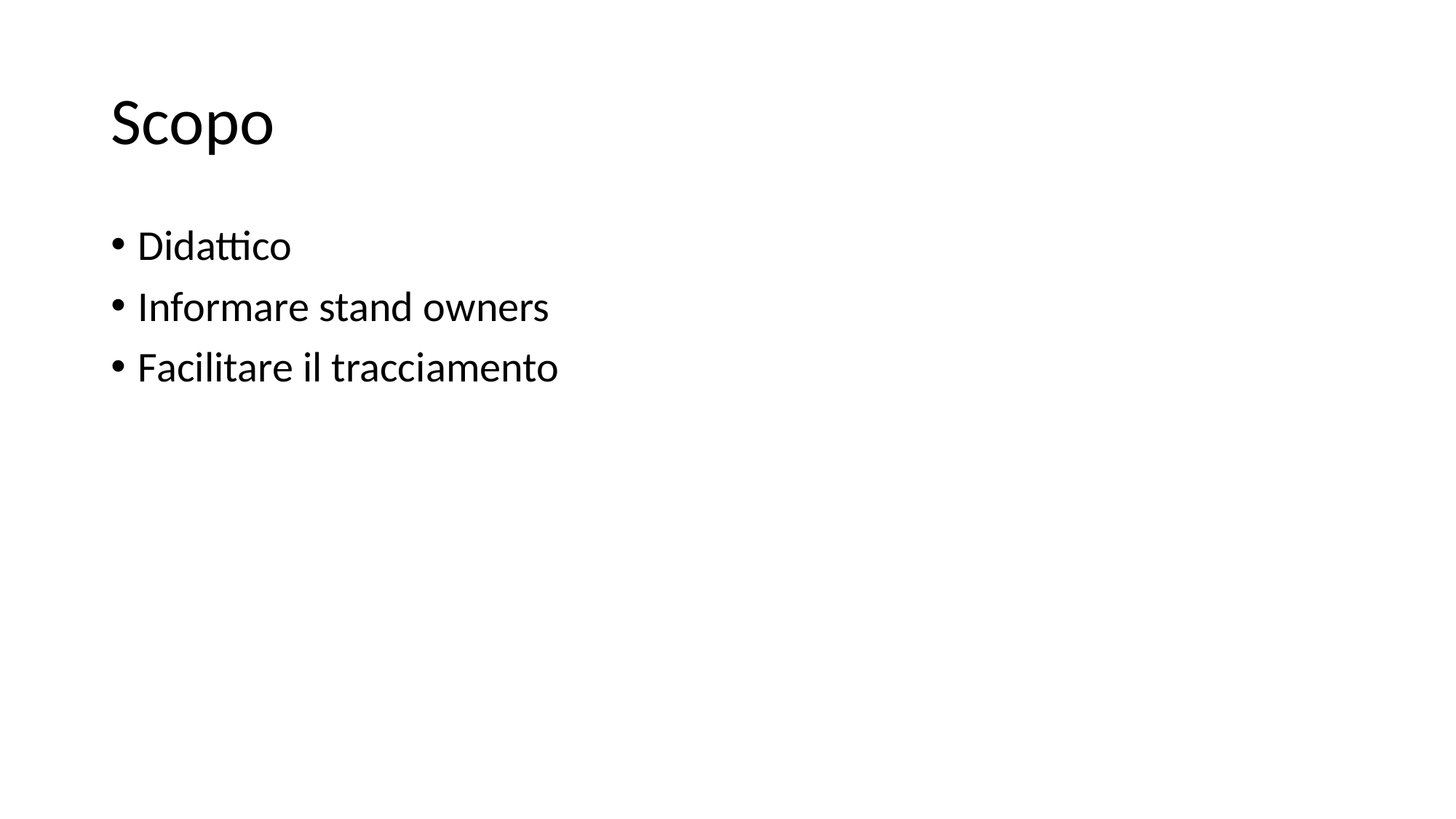

# Scopo
Didattico
Informare stand owners
Facilitare il tracciamento